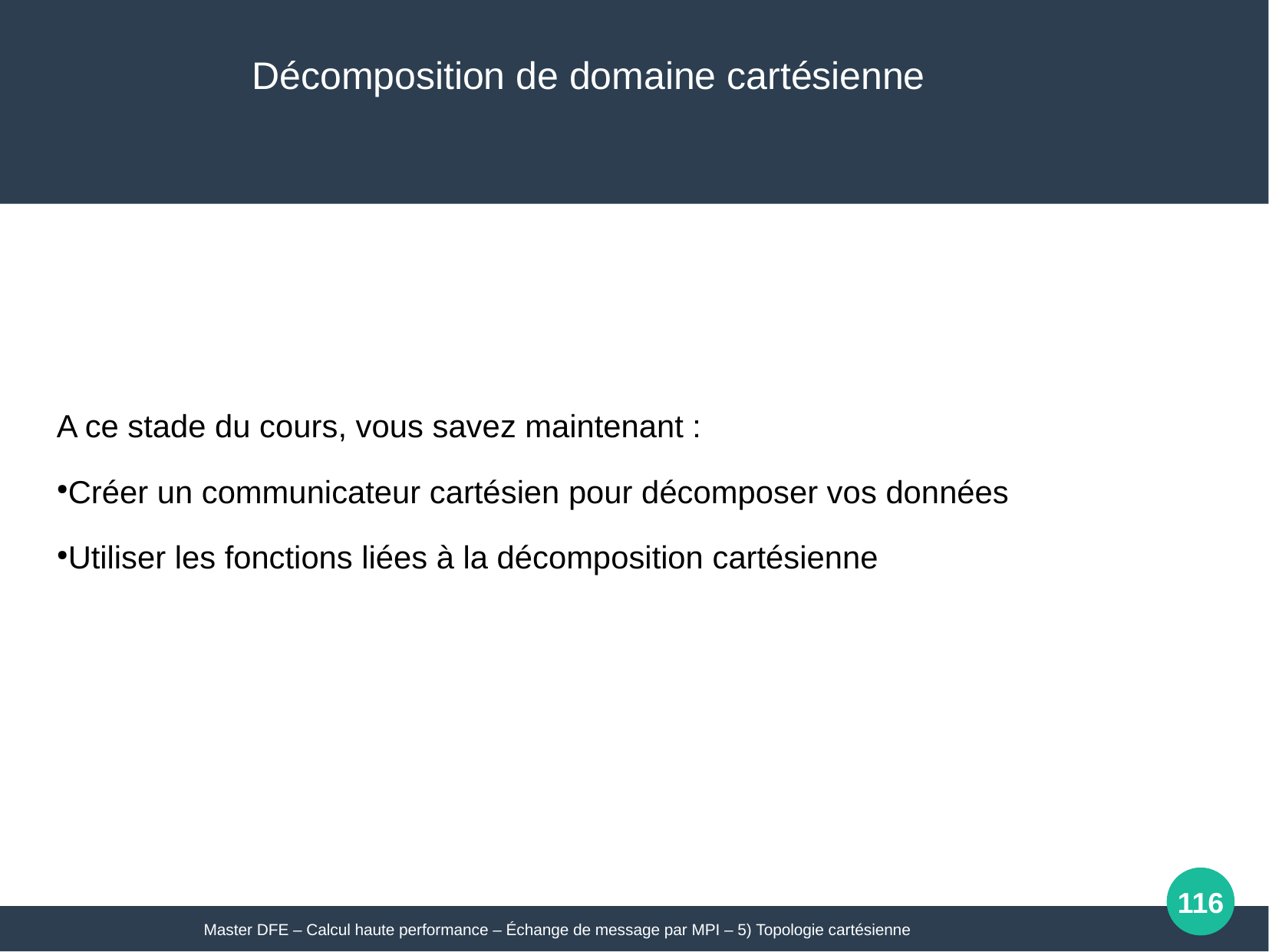

Décomposition de domaine cartésienne
A ce stade du cours, vous savez maintenant :
Créer un communicateur cartésien pour décomposer vos données
Utiliser les fonctions liées à la décomposition cartésienne

116
Master DFE – Calcul haute performance – Échange de message par MPI – 5) Topologie cartésienne